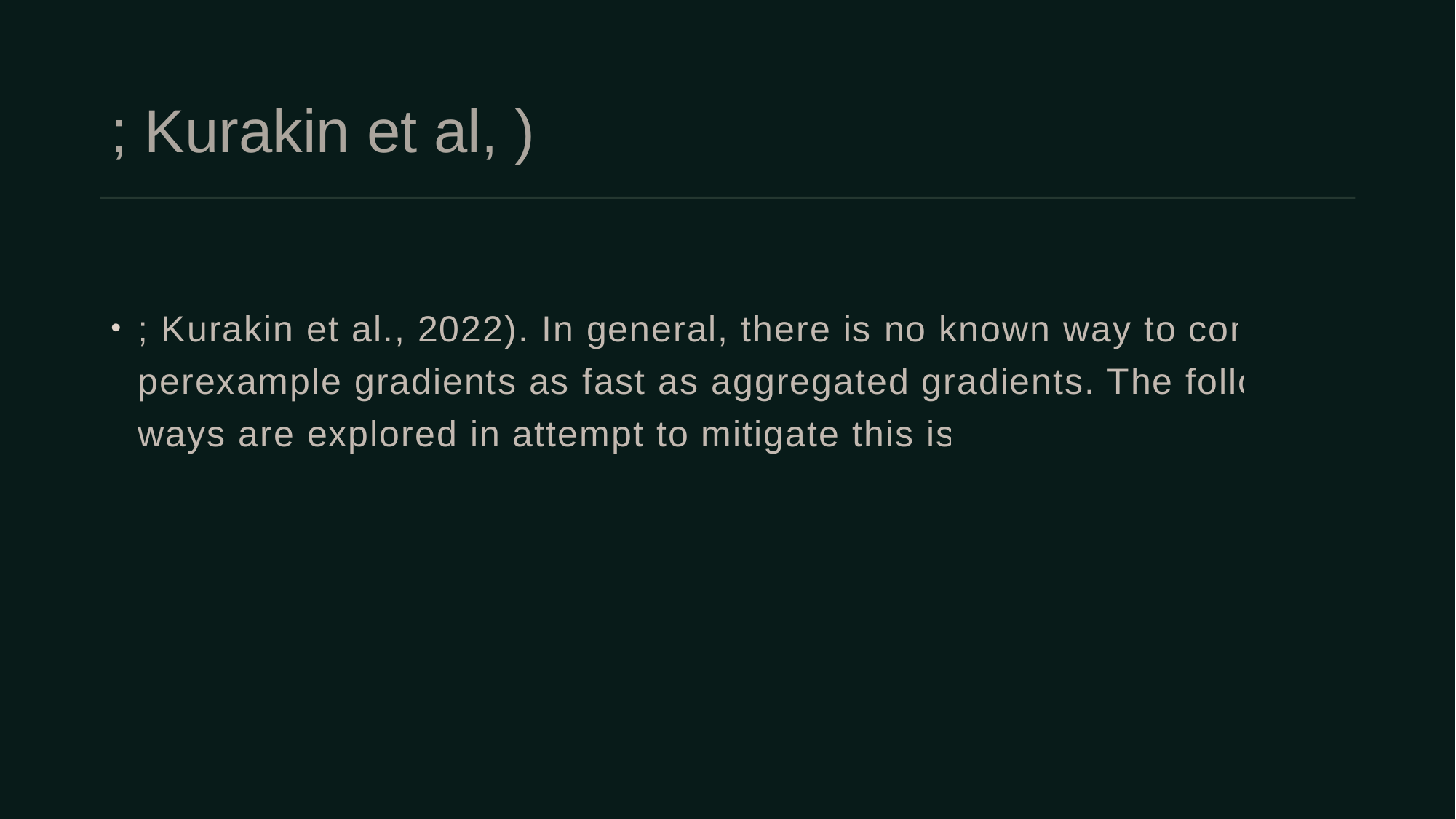

# ; Kurakin et al, )
; Kurakin et al., 2022). In general, there is no known way to compute perexample gradients as fast as aggregated gradients. The following ways are explored in attempt to mitigate this issue: